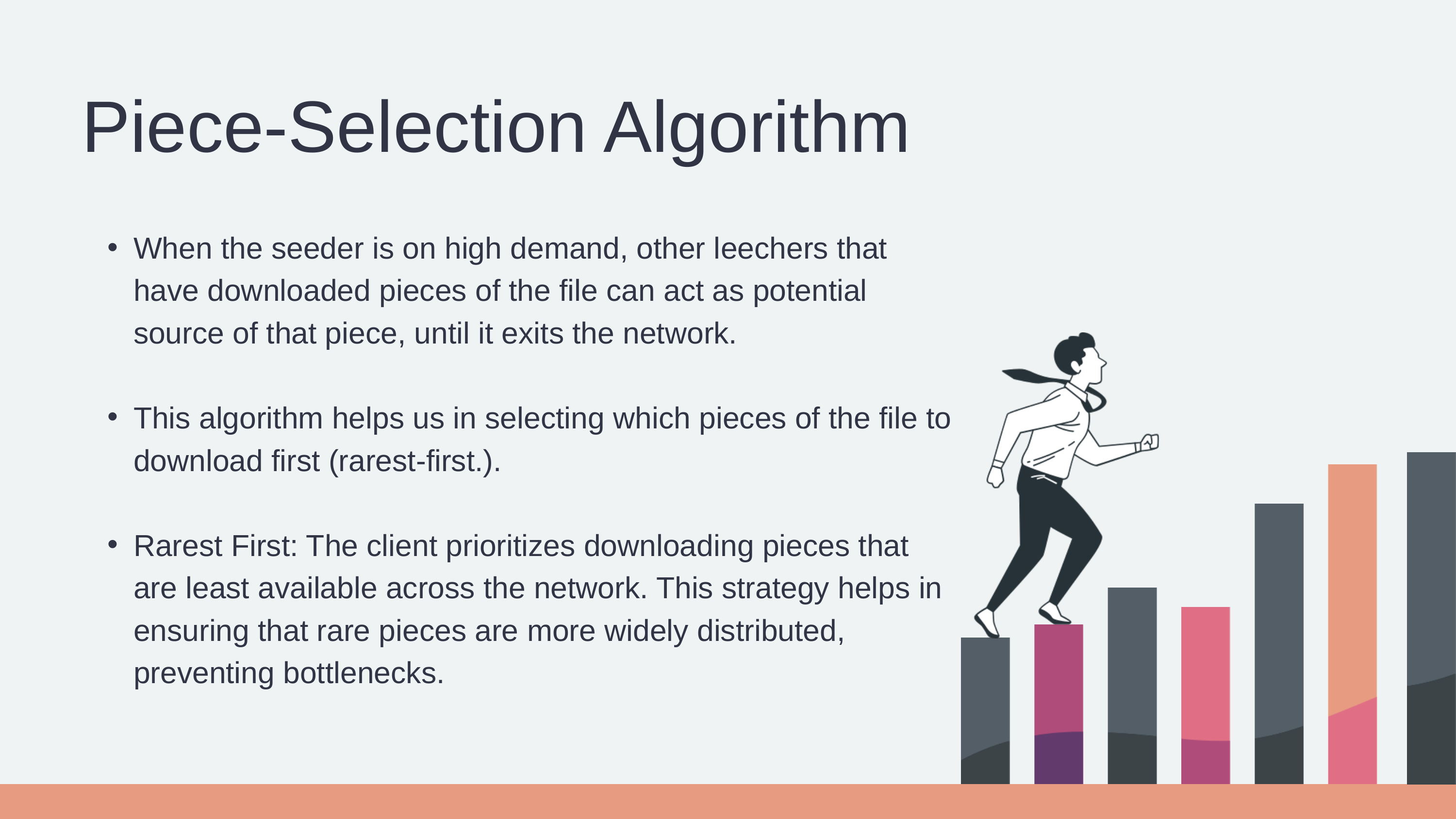

Piece-Selection Algorithm
When the seeder is on high demand, other leechers that have downloaded pieces of the file can act as potential source of that piece, until it exits the network.

This algorithm helps us in selecting which pieces of the file to download first (rarest-first.).

Rarest First: The client prioritizes downloading pieces that are least available across the network. This strategy helps in ensuring that rare pieces are more widely distributed, preventing bottlenecks.